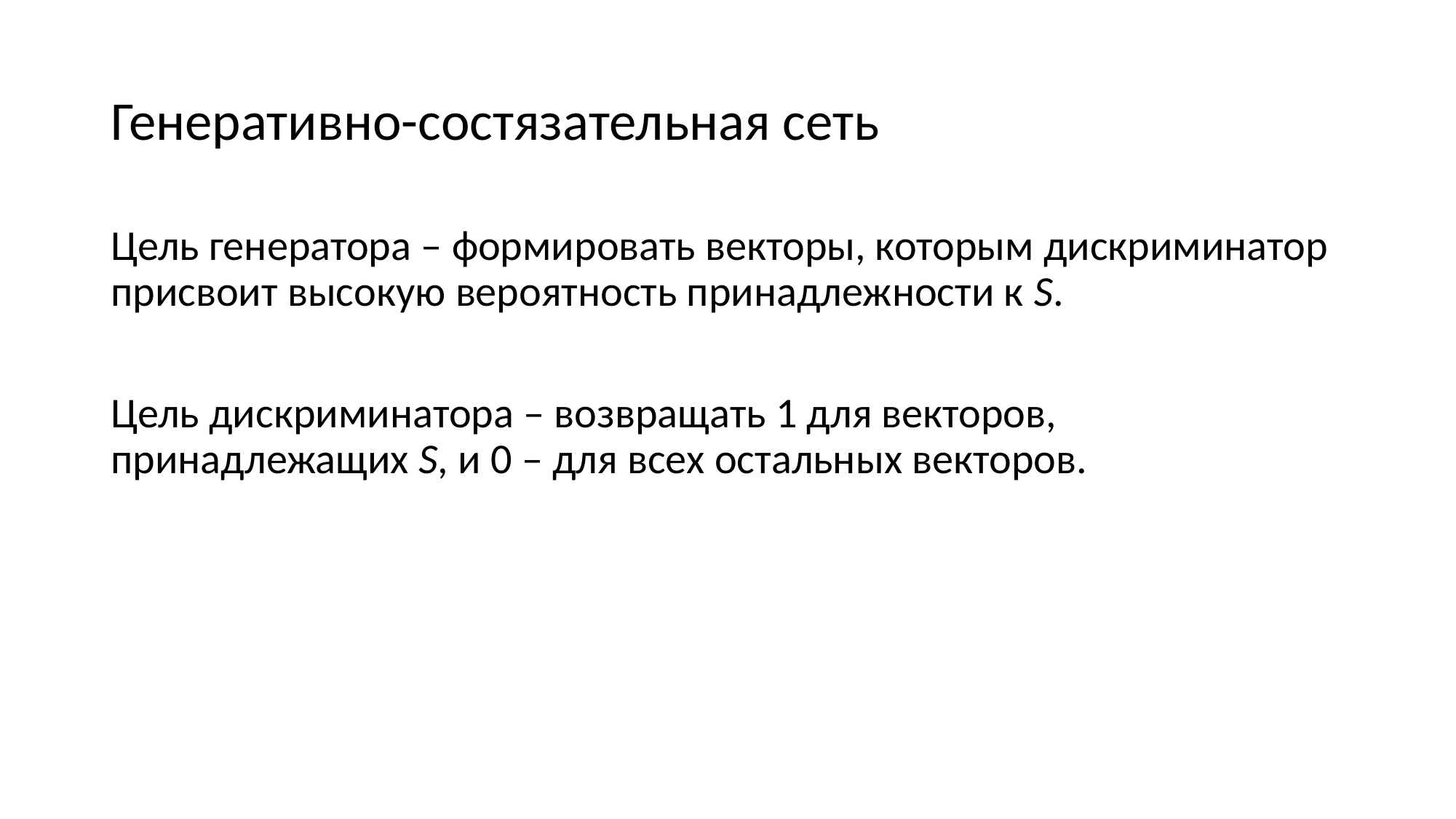

# Генеративно-состязательная сеть
Цель генератора – формировать векторы, которым дискриминатор присвоит высокую вероятность принадлежности к S.

Цель дискриминатора – возвращать 1 для векторов, принадлежащих S, и 0 – для всех остальных векторов.